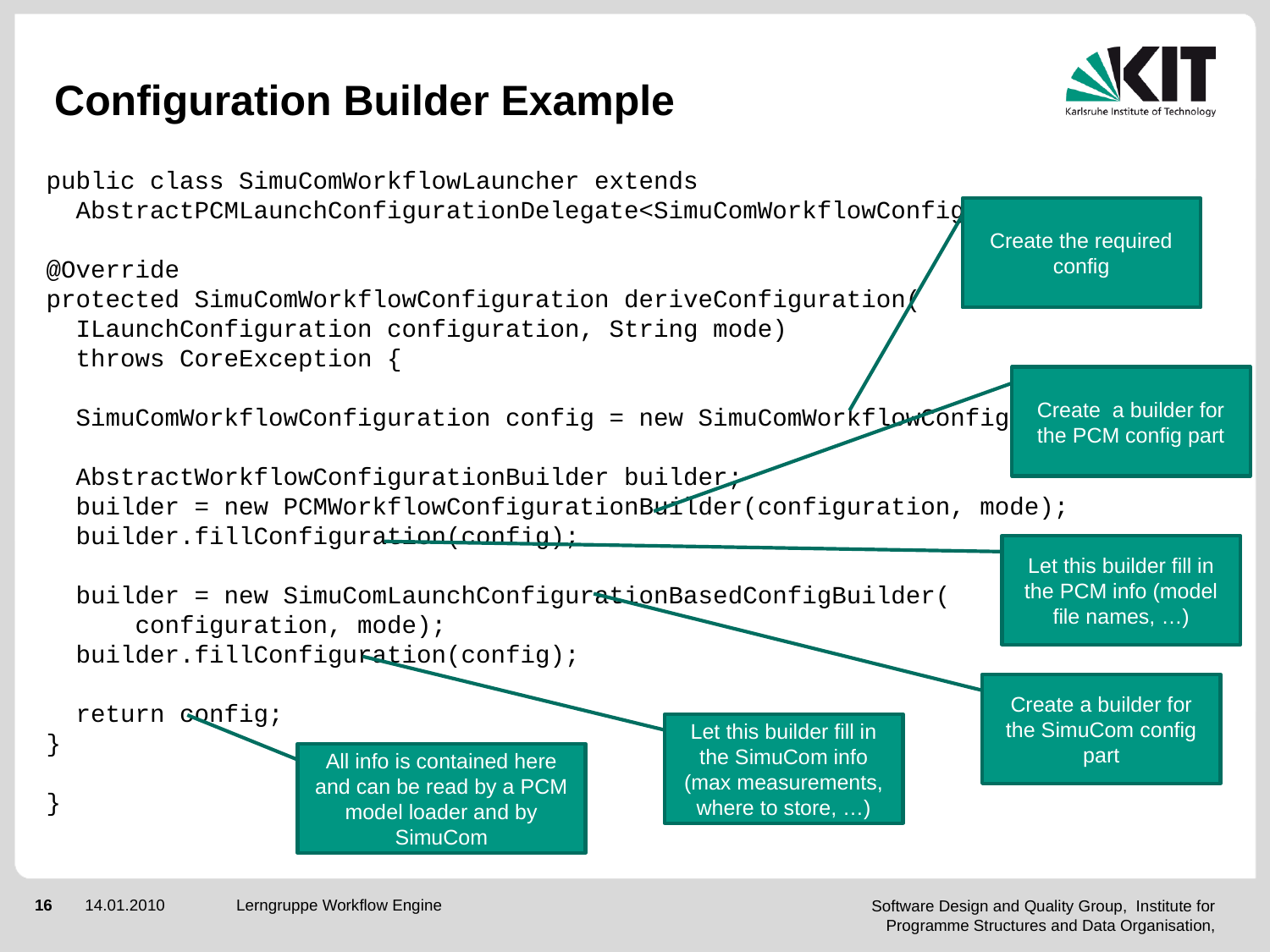

# Configuration Builder Example
public class SimuComWorkflowLauncher extends
  AbstractPCMLaunchConfigurationDelegate<SimuComWorkflowConfiguration> {

@Override
protected SimuComWorkflowConfiguration deriveConfiguration(
  ILaunchConfiguration configuration, String mode)
  throws CoreException {

  SimuComWorkflowConfiguration config = new SimuComWorkflowConfiguration();

  AbstractWorkflowConfigurationBuilder builder;
  builder = new PCMWorkflowConfigurationBuilder(configuration, mode);
  builder.fillConfiguration(config);

  builder = new SimuComLaunchConfigurationBasedConfigBuilder(
      configuration, mode);
  builder.fillConfiguration(config);

  return config;
}

}
Create the required config
Create  a builder for the PCM config part
Let this builder fill in the PCM info (model file names, …)
Create a builder for the SimuCom config part
Let this builder fill in the SimuCom info (max measurements, where to store, …)
All info is contained here and can be read by a PCM model loader and by SimuCom
Lerngruppe Workflow Engine